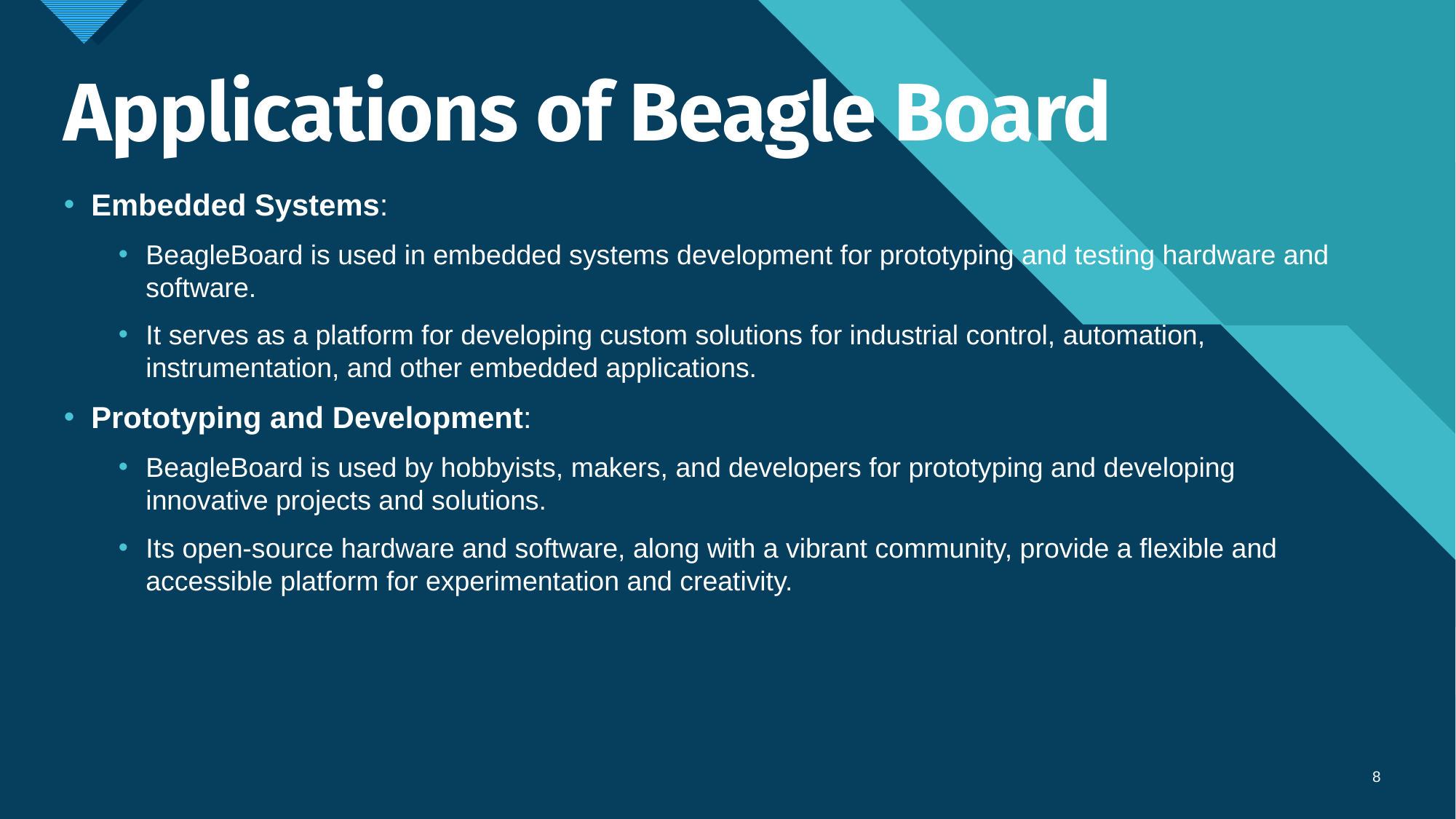

# Applications of Beagle Board
Embedded Systems:
BeagleBoard is used in embedded systems development for prototyping and testing hardware and software.
It serves as a platform for developing custom solutions for industrial control, automation, instrumentation, and other embedded applications.
Prototyping and Development:
BeagleBoard is used by hobbyists, makers, and developers for prototyping and developing innovative projects and solutions.
Its open-source hardware and software, along with a vibrant community, provide a flexible and accessible platform for experimentation and creativity.
8